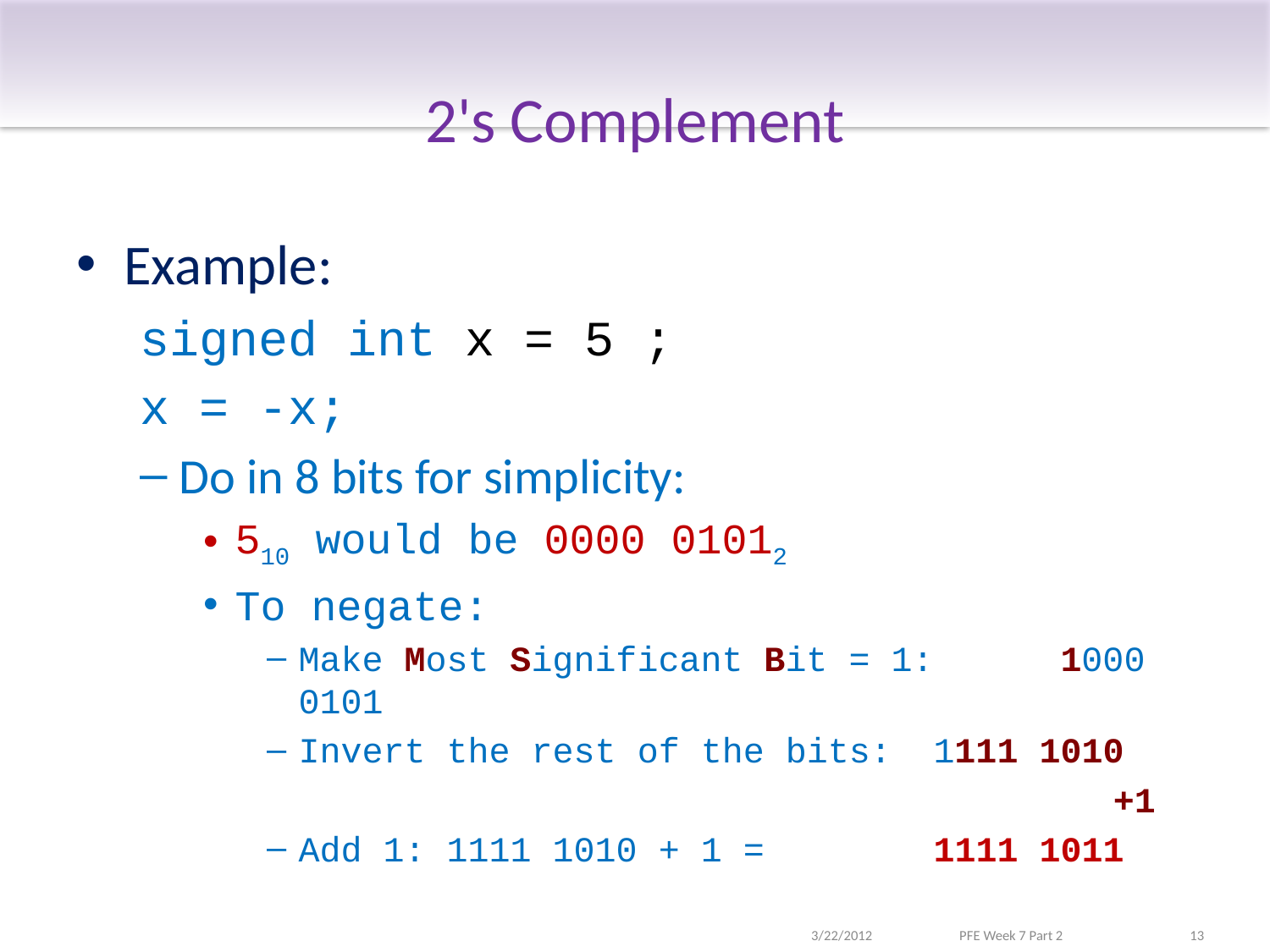

# 2's Complement
Example:
signed int x = 5 ;
x = -x;
Do in 8 bits for simplicity:
510 would be 0000 01012
To negate:
Make Most Significant Bit = 1: 	1000 0101
Invert the rest of the bits: 	1111 1010
                                     +1
Add 1: 1111 1010 + 1 = 		1111 1011

3/22/2012
PFE Week 7 Part 2
13